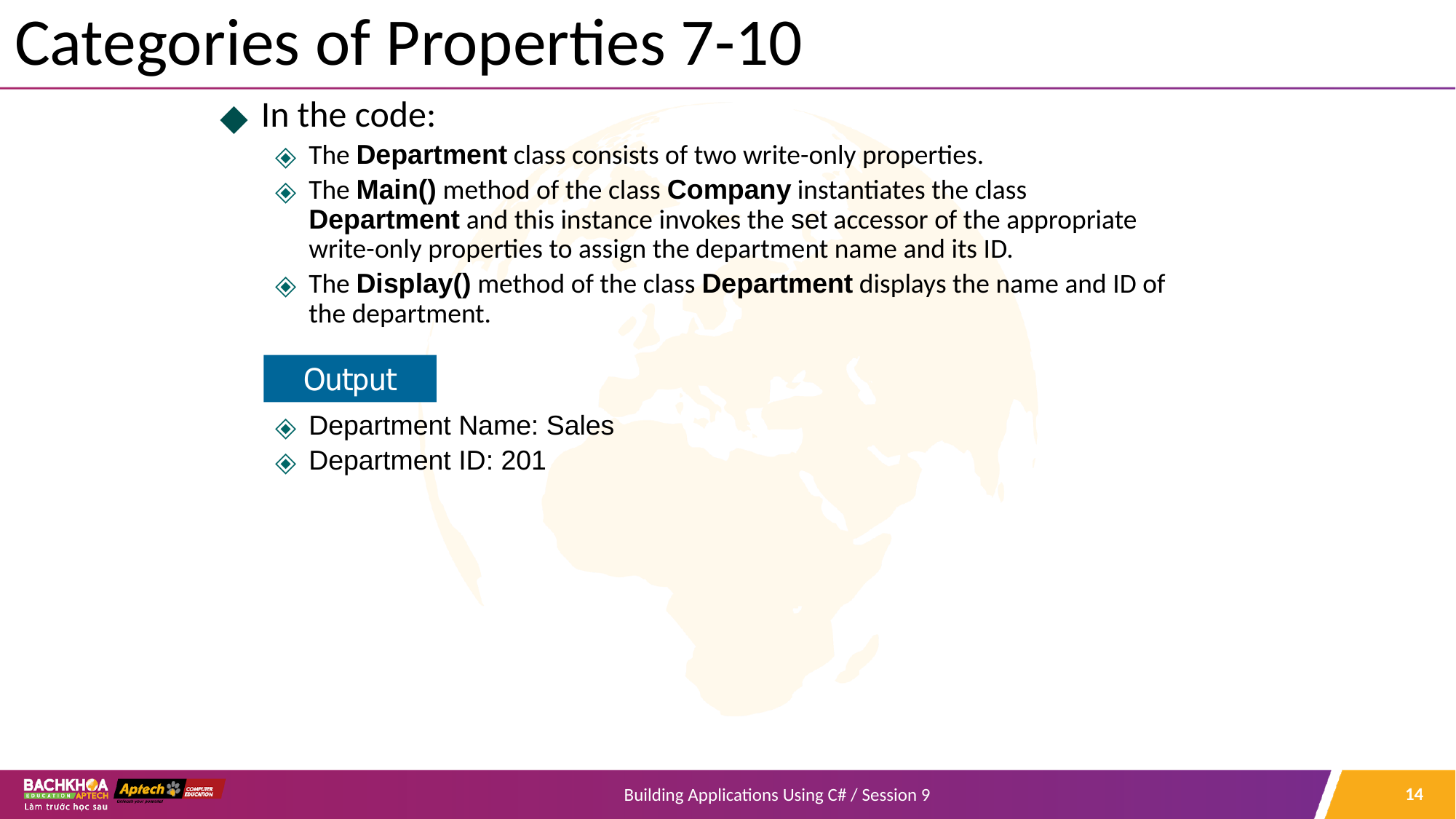

# Categories of Properties 7-10
In the code:
The Department class consists of two write-only properties.
The Main() method of the class Company instantiates the class Department and this instance invokes the set accessor of the appropriate write-only properties to assign the department name and its ID.
The Display() method of the class Department displays the name and ID of the department.

Department Name: Sales
Department ID: 201

Output
14
Building Applications Using C# / Session 9